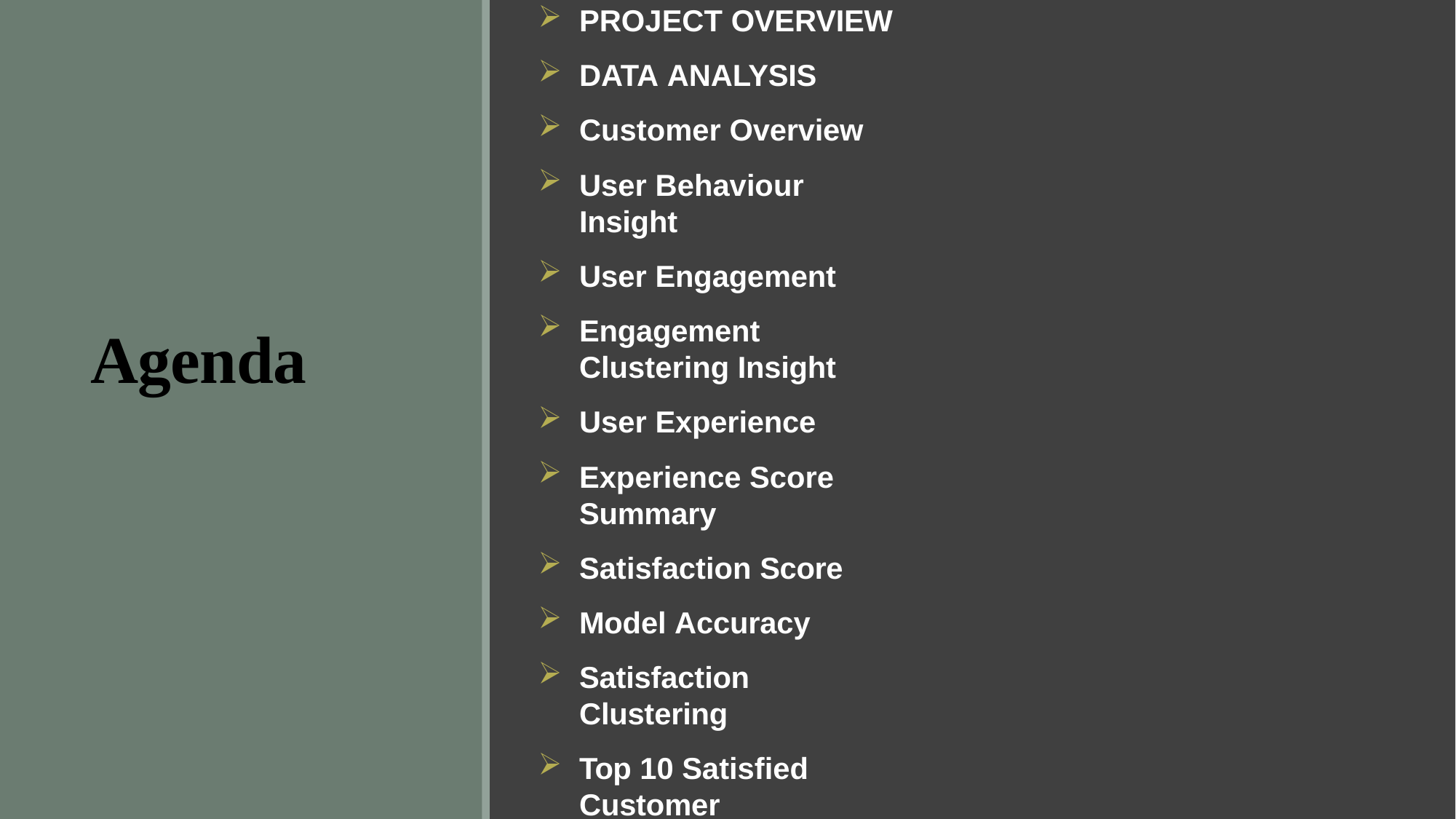

PROJECT OVERVIEW
DATA ANALYSIS
Customer Overview
User Behaviour Insight
User Engagement
Engagement Clustering Insight
User Experience
Experience Score Summary
Satisfaction Score
Model Accuracy
Satisfaction Clustering
Top 10 Satisfied Customer

Agenda